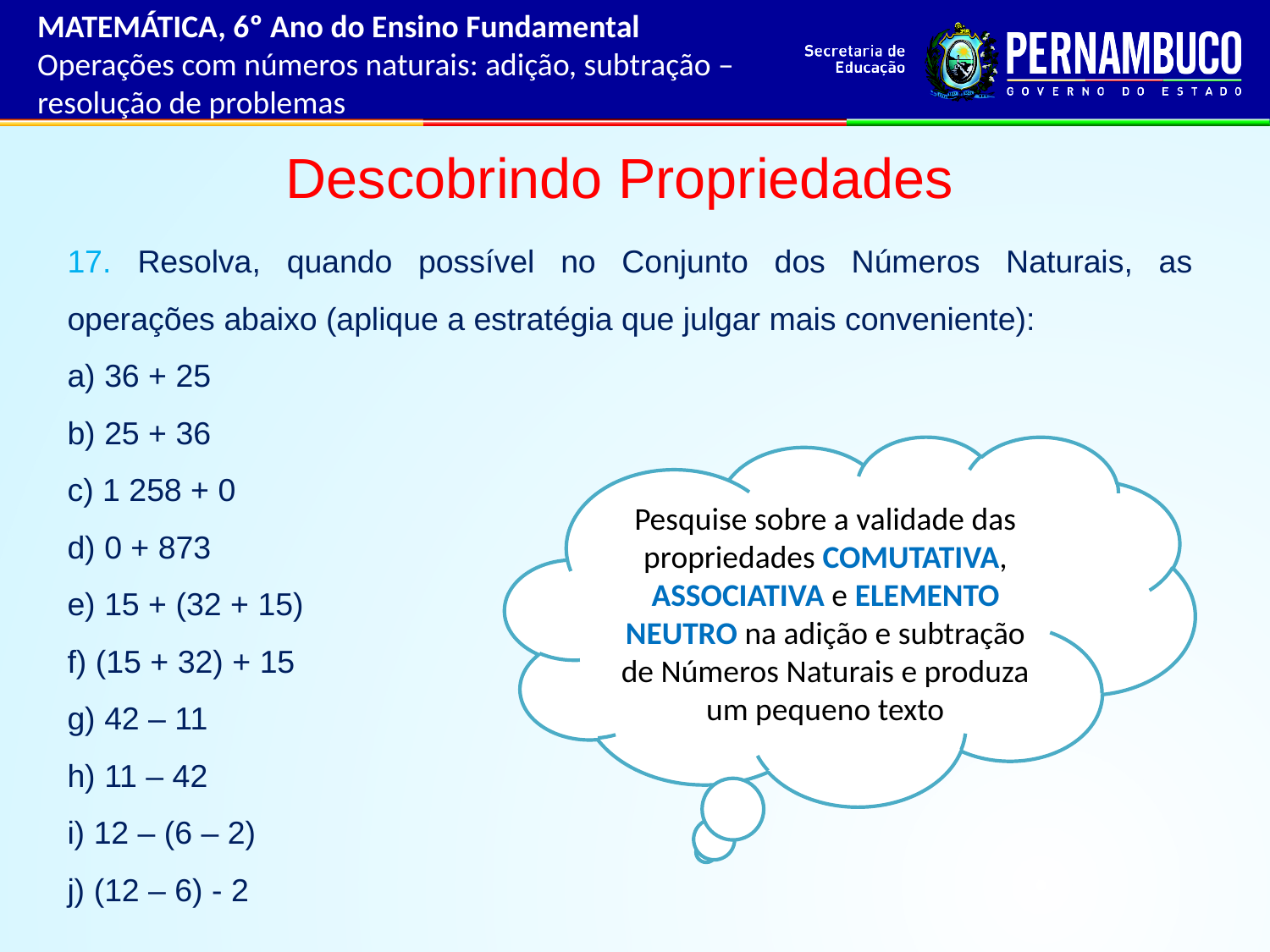

MATEMÁTICA, 6º Ano do Ensino Fundamental
Operações com números naturais: adição, subtração – resolução de problemas
Descobrindo Propriedades
17. Resolva, quando possível no Conjunto dos Números Naturais, as operações abaixo (aplique a estratégia que julgar mais conveniente):
a) 36 + 25
b) 25 + 36
c) 1 258 + 0
d) 0 + 873
e) 15 + (32 + 15)
f) (15 + 32) + 15
g) 42 – 11
h) 11 – 42
i) 12 – (6 – 2)
j) (12 – 6) - 2
Pesquise sobre a validade das propriedades COMUTATIVA, ASSOCIATIVA e ELEMENTO NEUTRO na adição e subtração de Números Naturais e produza um pequeno texto